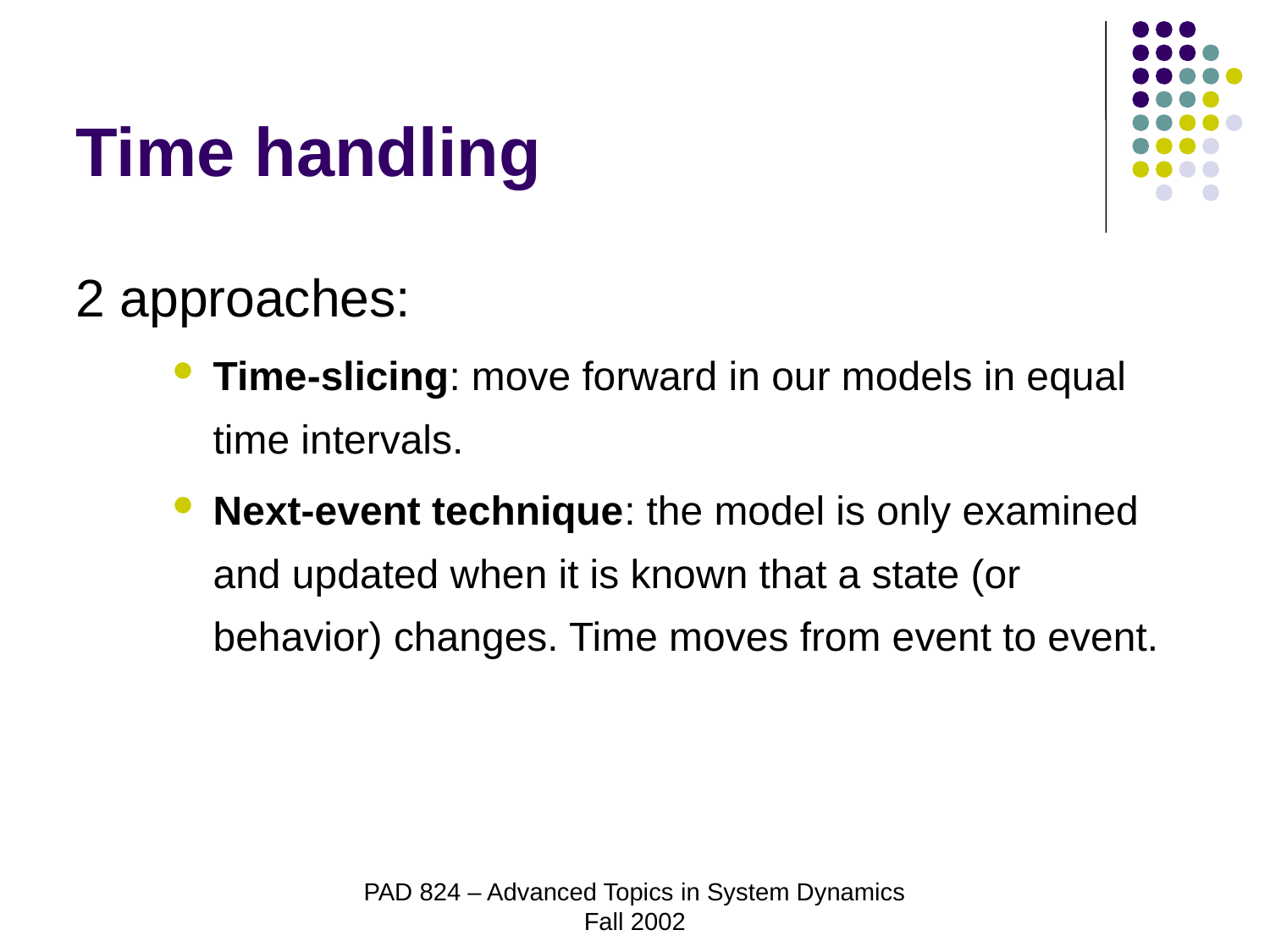

# Time handling
2 approaches:
Time-slicing: move forward in our models in equal time intervals.
Next-event technique: the model is only examined and updated when it is known that a state (or behavior) changes. Time moves from event to event.